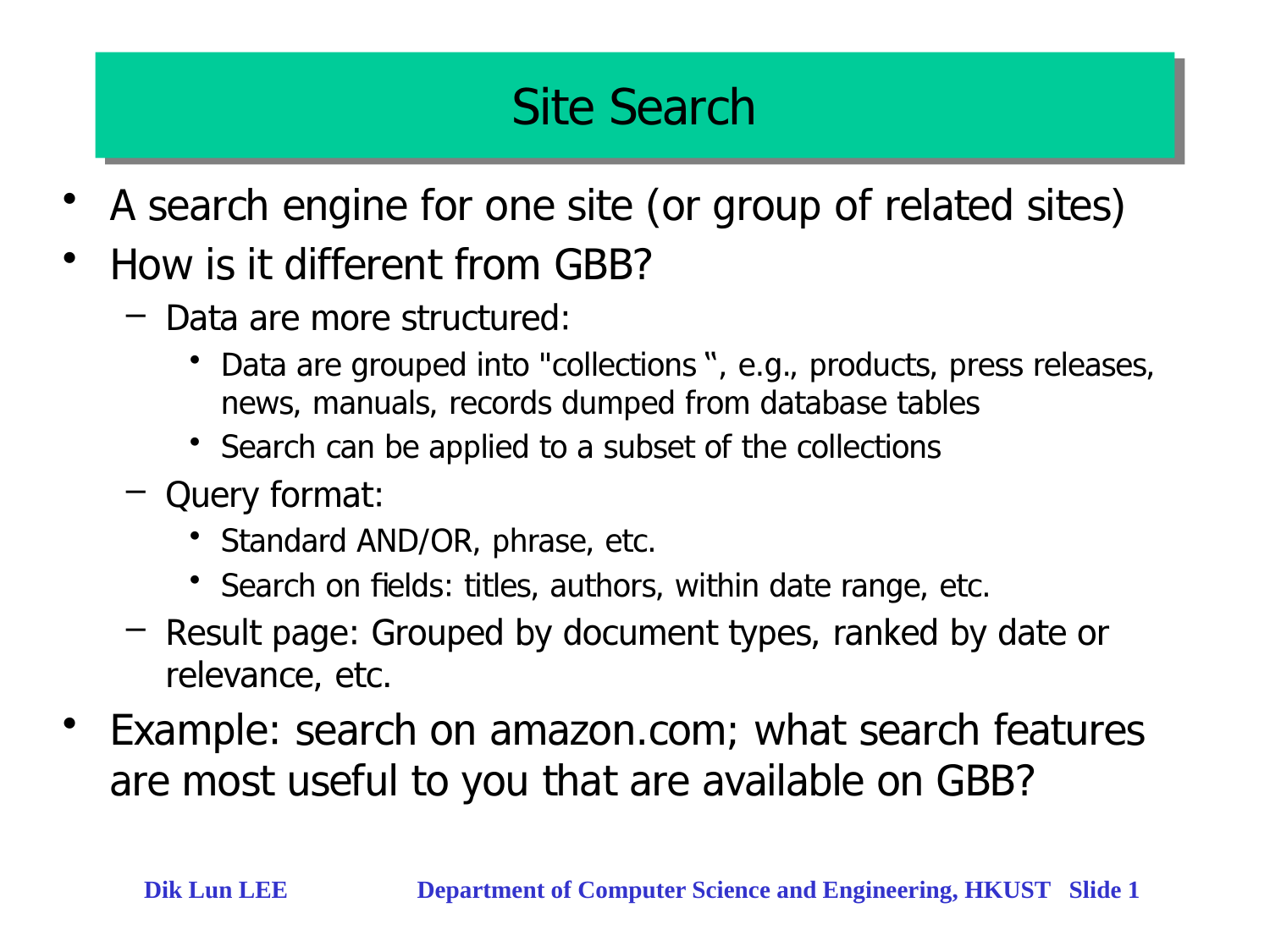

# Site Search
A search engine for one site (or group of related sites)
How is it different from GBB?
Data are more structured:
Data are grouped into "collections “, e.g., products, press releases, news, manuals, records dumped from database tables
Search can be applied to a subset of the collections
Query format:
Standard AND/OR, phrase, etc.
Search on fields: titles, authors, within date range, etc.
Result page: Grouped by document types, ranked by date or relevance, etc.
Example: search on amazon.com; what search features are most useful to you that are available on GBB?

Dik Lun LEE                     Department of Computer Science and Engineering, HKUST   Slide 1